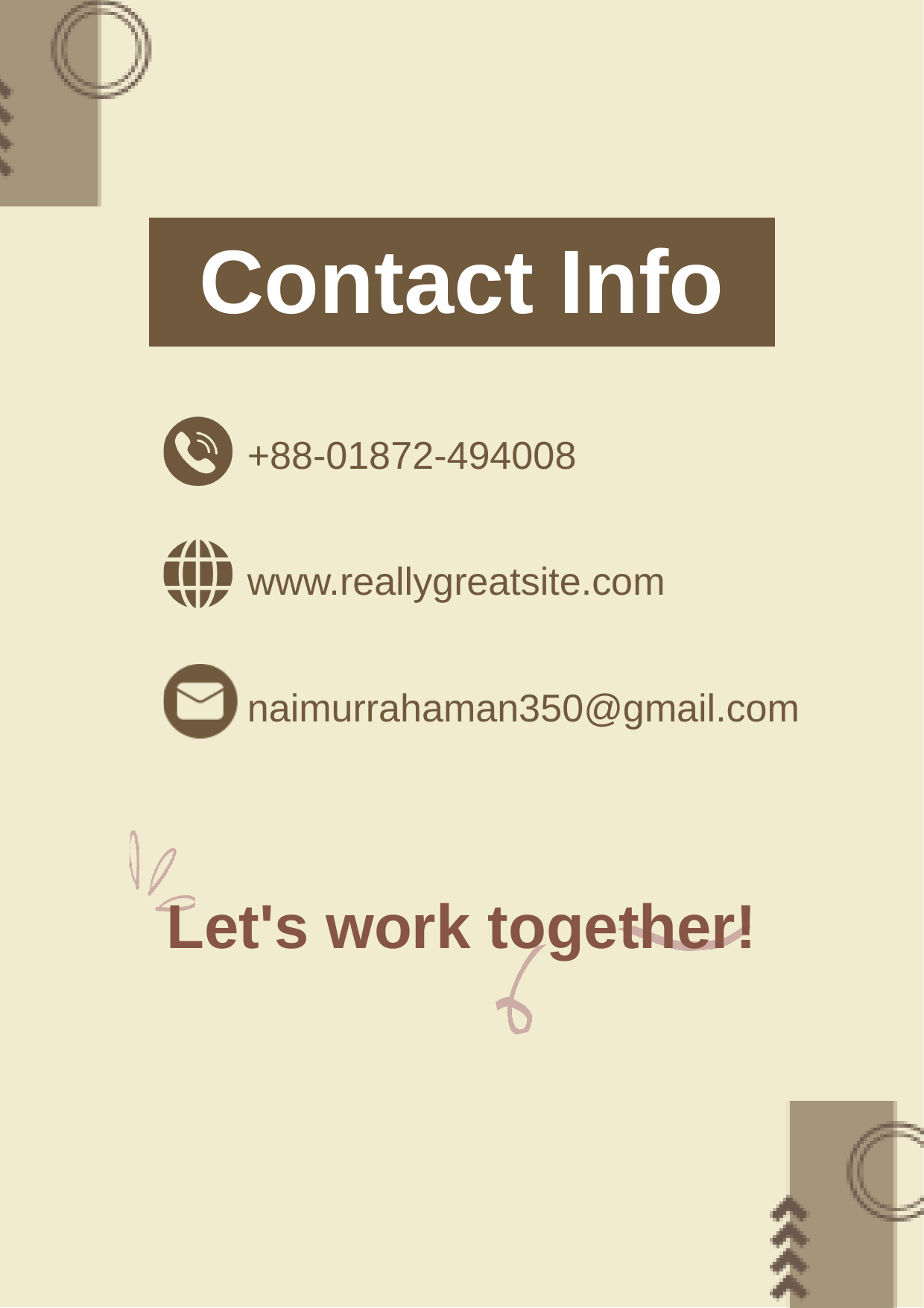

Contact Info

+88-01872-494008

www.reallygreatsite.com

naimurrahaman350@gmail.com

Let's work together!